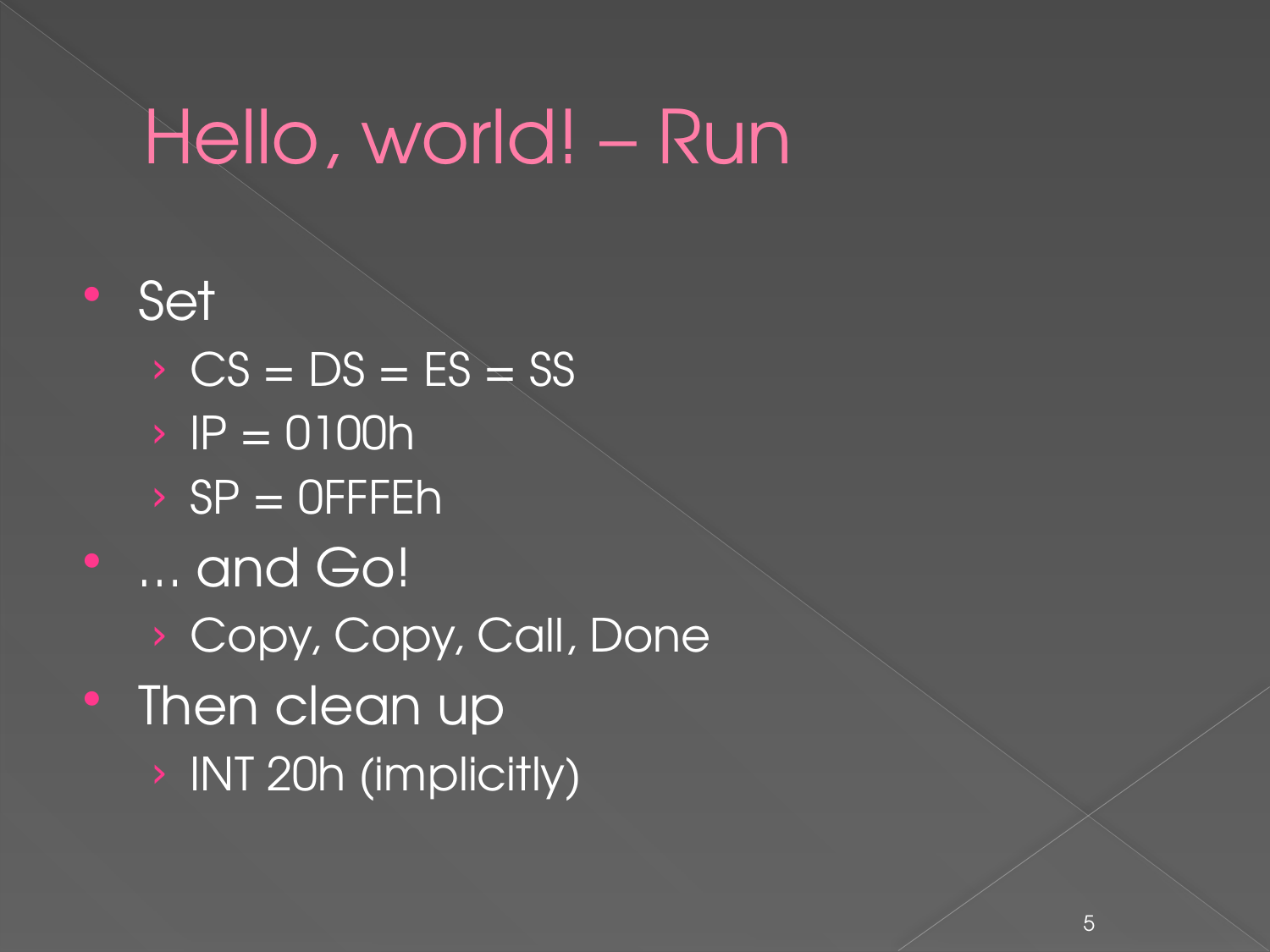

# Hello, world! – Run
Set
CS = DS = ES = SS
IP = 0100h
SP = 0FFFEh
… and Go!
Copy, Copy, Call, Done
Then clean up
INT 20h (implicitly)
5